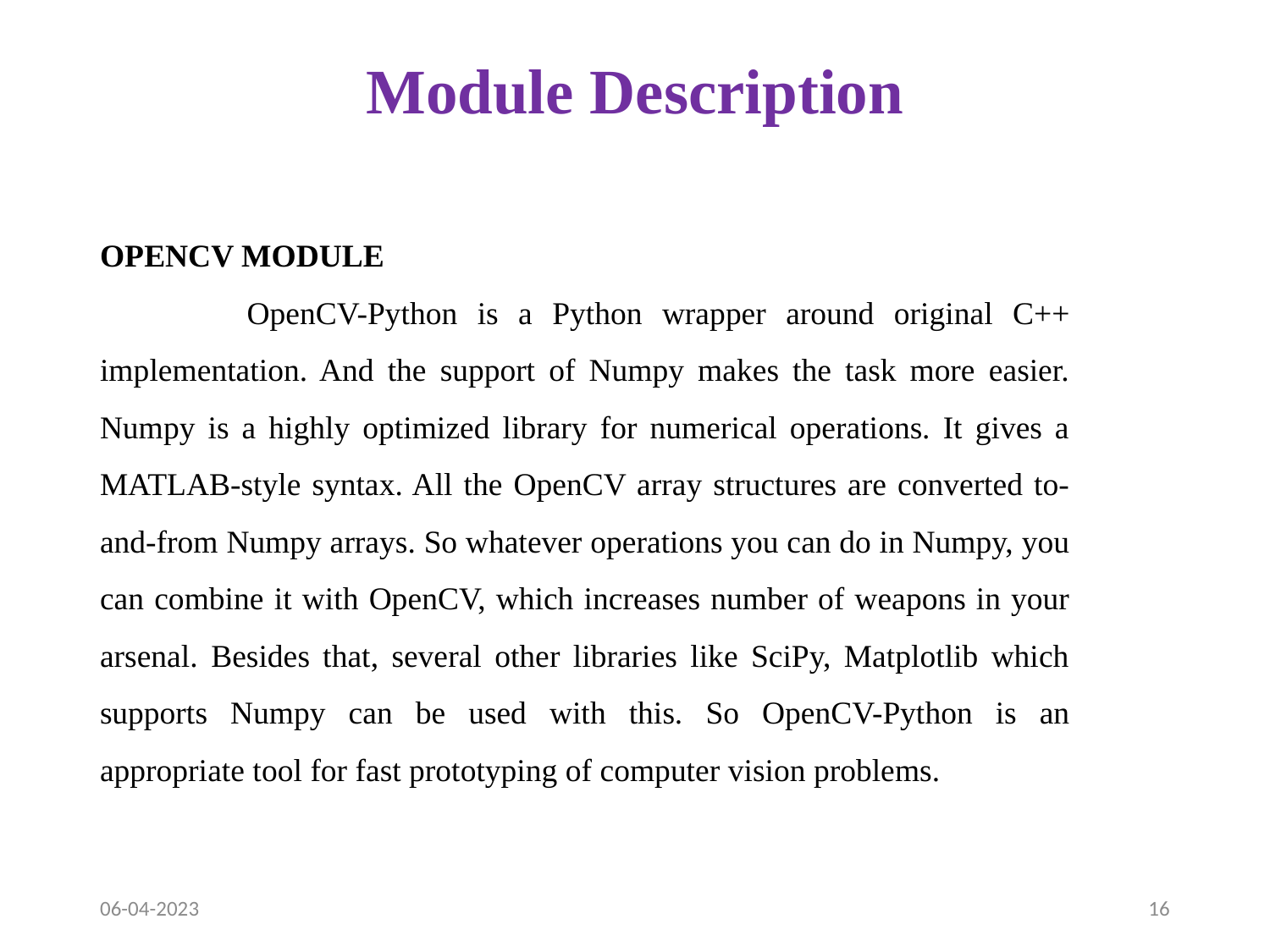

# Module Description
OPENCV MODULE
	 OpenCV-Python is a Python wrapper around original C++ implementation. And the support of Numpy makes the task more easier. Numpy is a highly optimized library for numerical operations. It gives a MATLAB-style syntax. All the OpenCV array structures are converted to-and-from Numpy arrays. So whatever operations you can do in Numpy, you can combine it with OpenCV, which increases number of weapons in your arsenal. Besides that, several other libraries like SciPy, Matplotlib which supports Numpy can be used with this. So OpenCV-Python is an appropriate tool for fast prototyping of computer vision problems.
06-04-2023
16